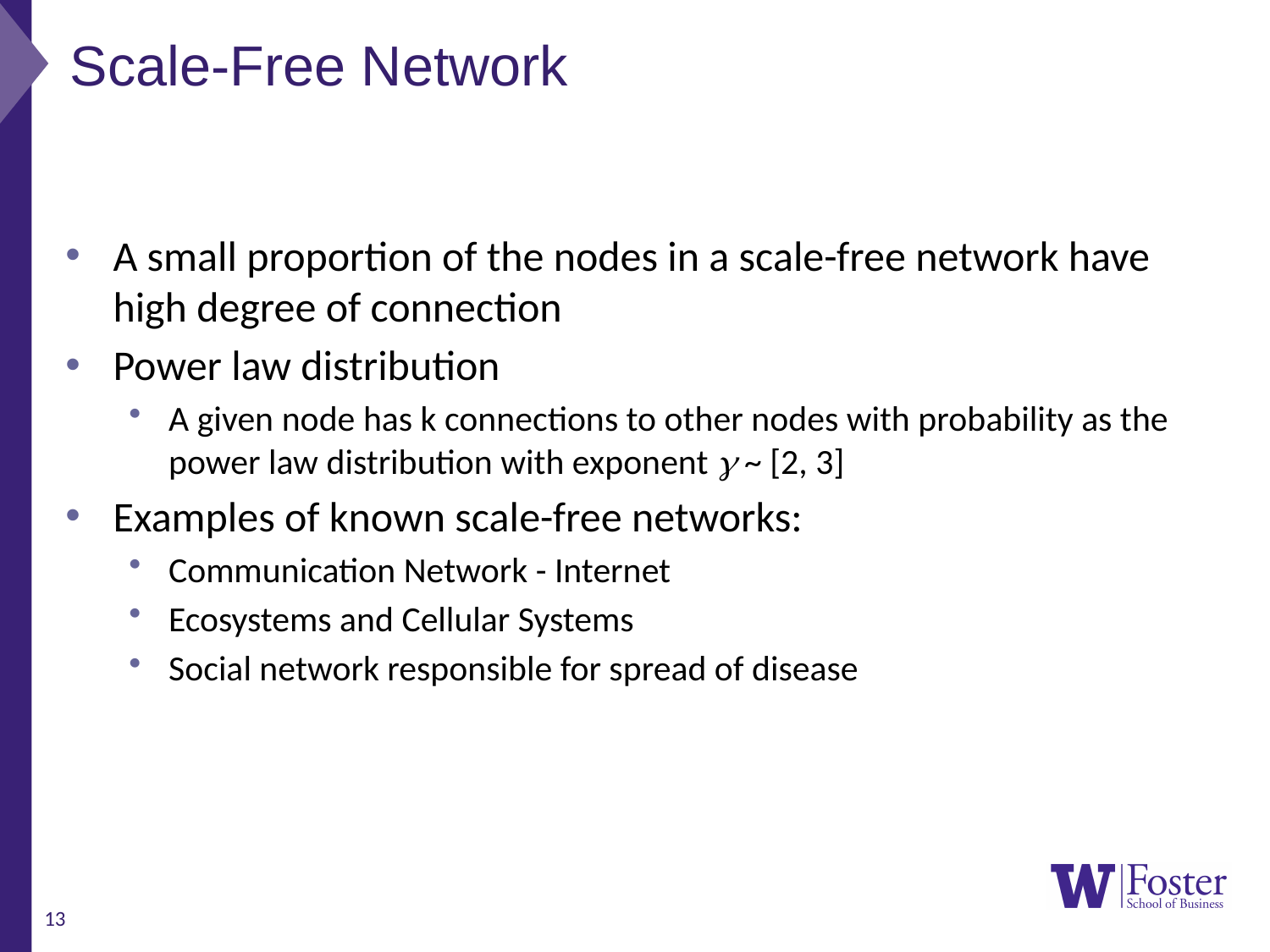

# Scale-Free Network
A small proportion of the nodes in a scale-free network have high degree of connection
Power law distribution
A given node has k connections to other nodes with probability as the power law distribution with exponent γ ~ [2, 3]
Examples of known scale-free networks:
Communication Network - Internet
Ecosystems and Cellular Systems
Social network responsible for spread of disease
13